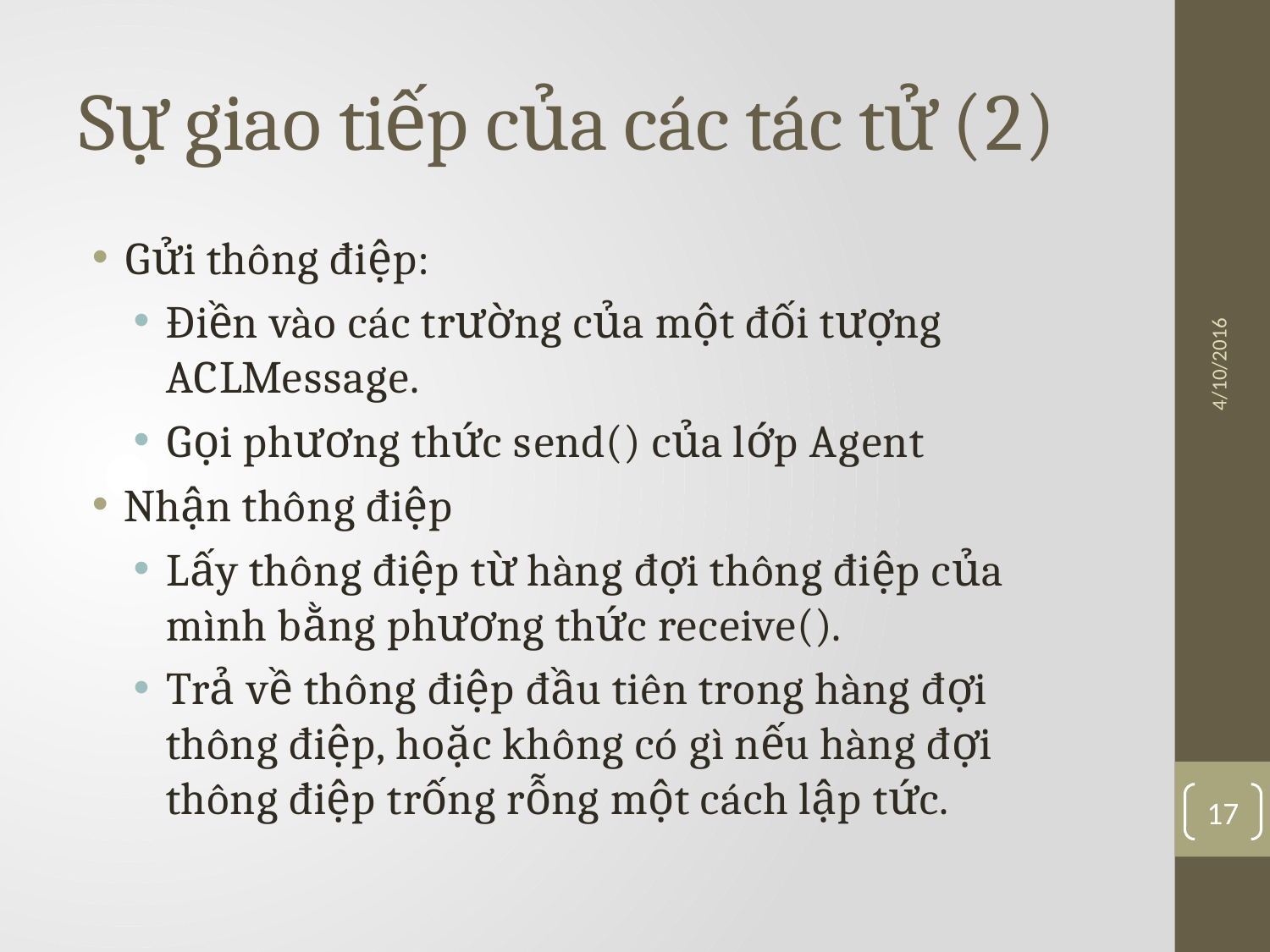

# Sự giao tiếp của các tác tử (2)
Gửi thông điệp:
Điền vào các trường của một đối tượng ACLMessage.
Gọi phương thức send() của lớp Agent
Nhận thông điệp
Lấy thông điệp từ hàng đợi thông điệp của mình bằng phương thức receive().
Trả về thông điệp đầu tiên trong hàng đợi thông điệp, hoặc không có gì nếu hàng đợi thông điệp trống rỗng một cách lập tức.
4/10/2016
17